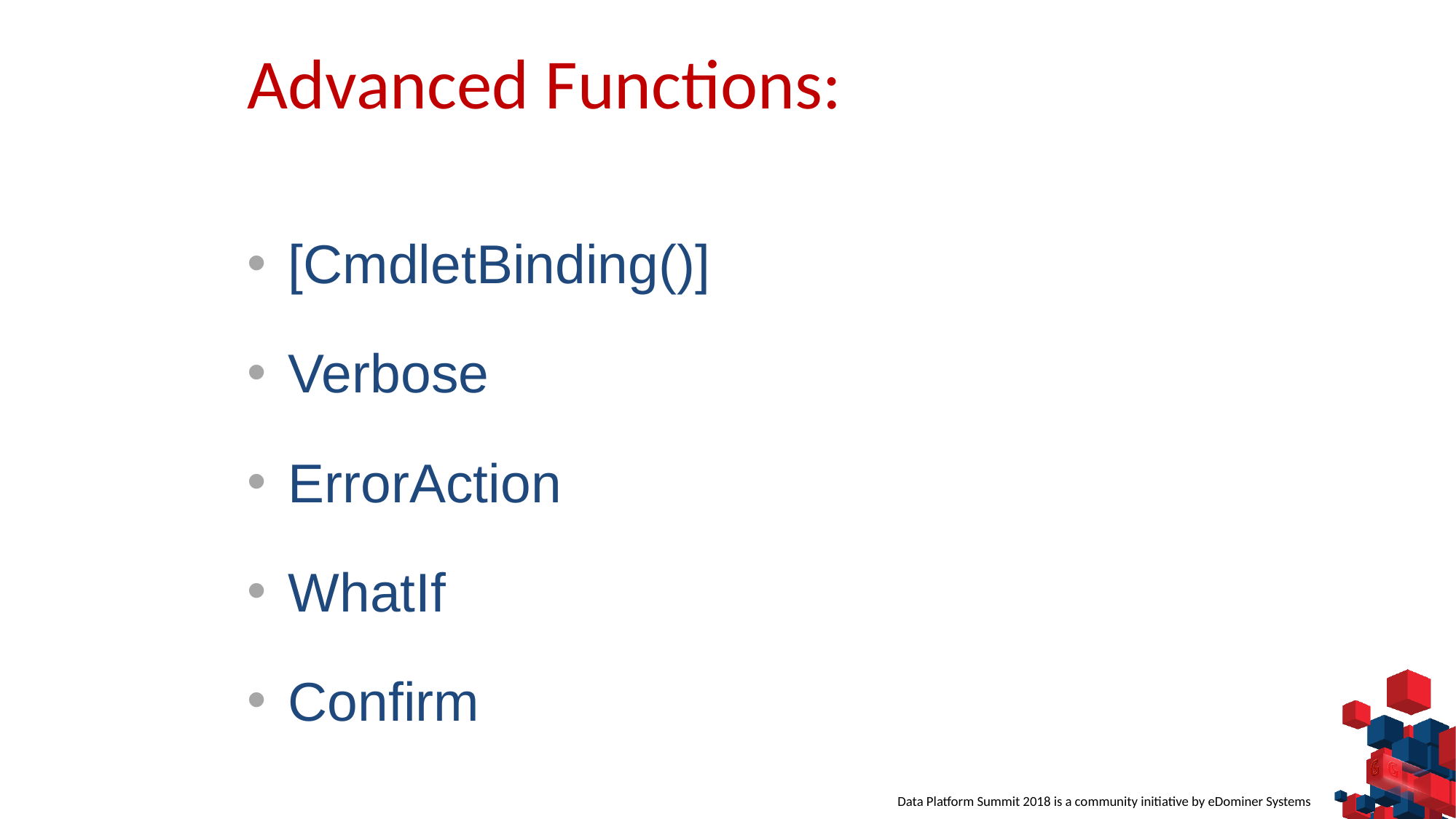

Advanced Functions:
[CmdletBinding()]
Verbose
ErrorAction
WhatIf
Confirm